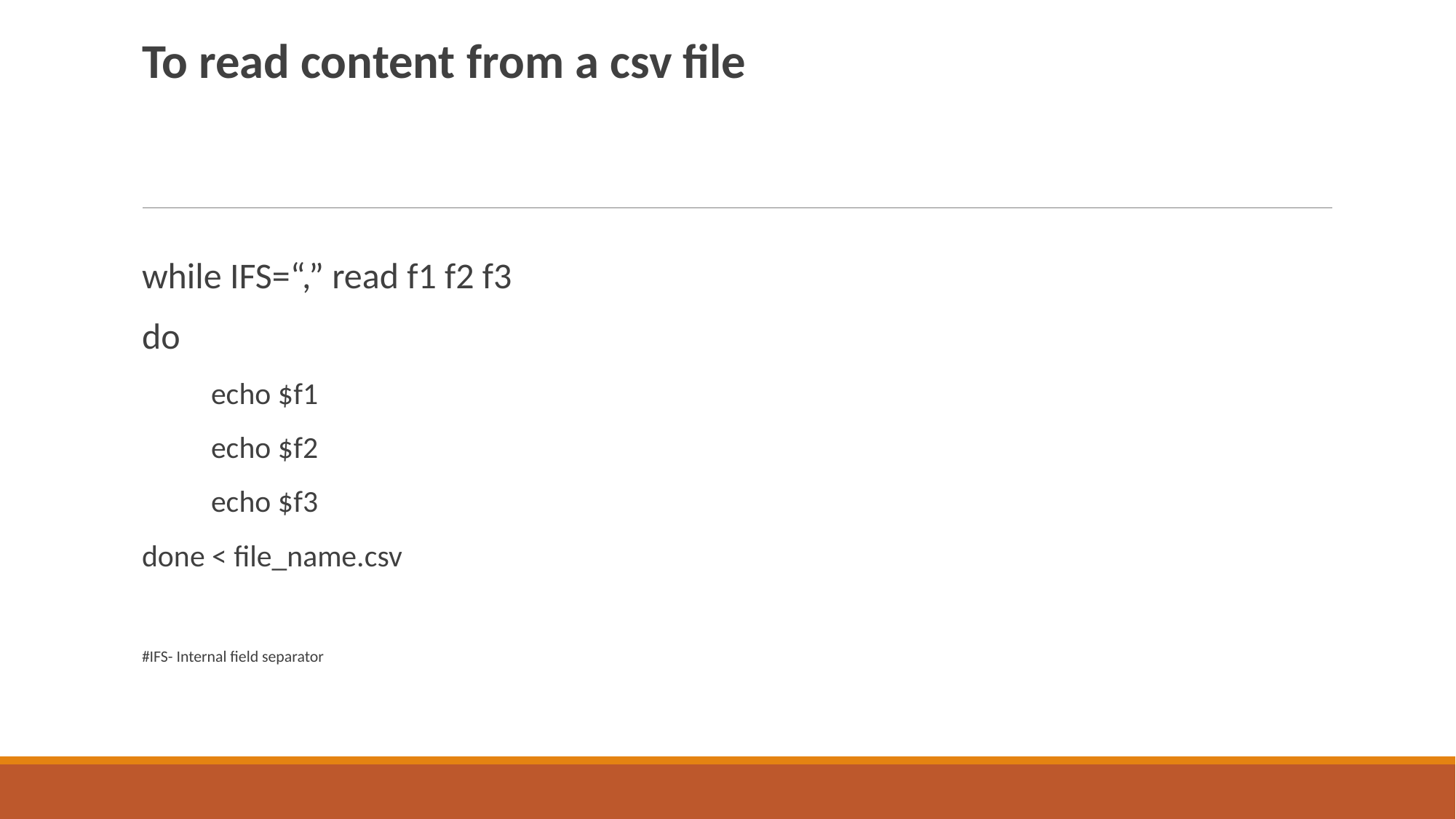

To read content from a csv file

while IFS=“,” read f1 f2 f3
do
          echo $f1
          echo $f2
          echo $f3
done < file_name.csv

#IFS- Internal field separator